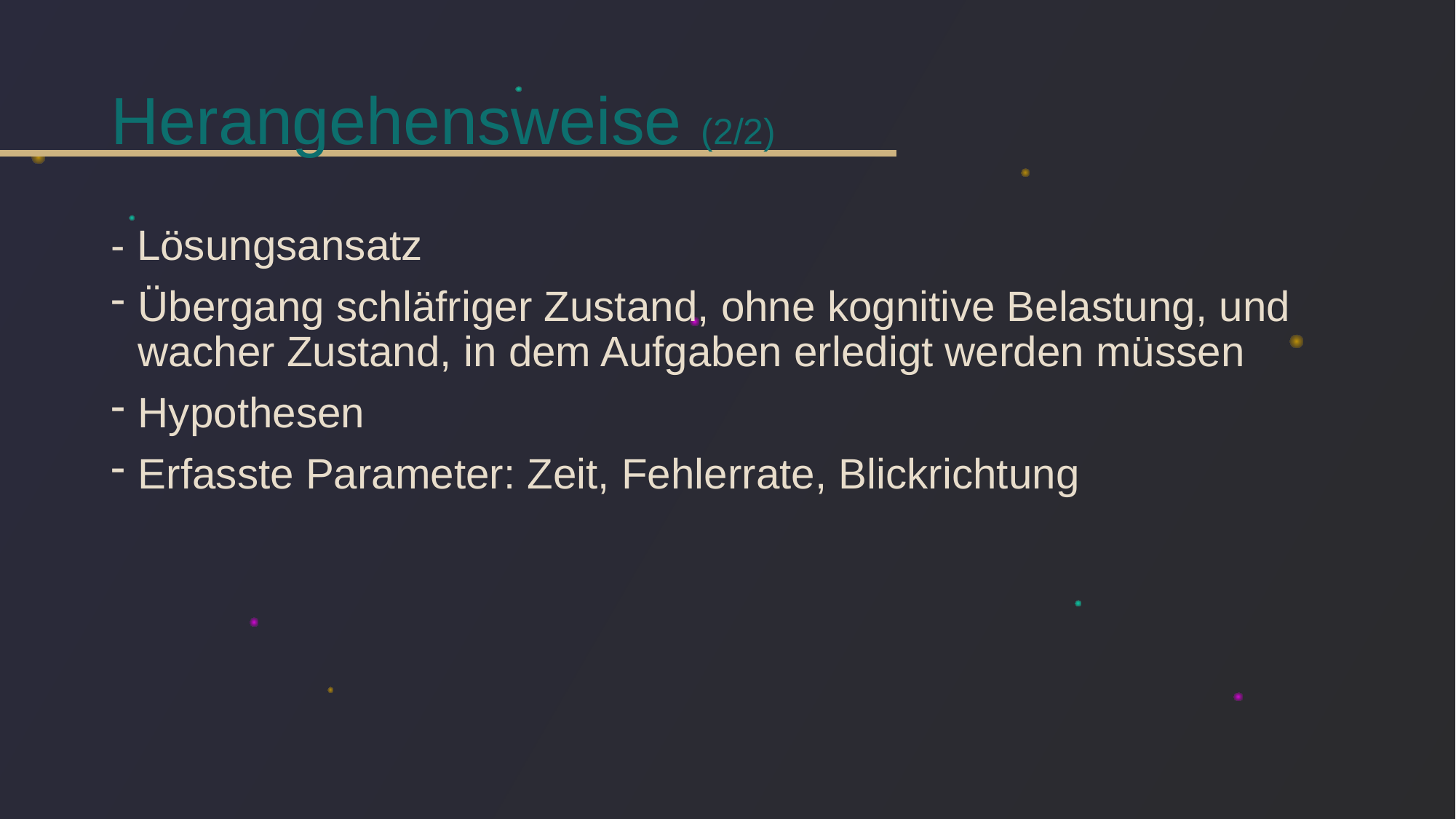

# Herangehensweise (2/2)
- Lösungsansatz
Übergang schläfriger Zustand, ohne kognitive Belastung, und wacher Zustand, in dem Aufgaben erledigt werden müssen
Hypothesen
Erfasste Parameter: Zeit, Fehlerrate, Blickrichtung